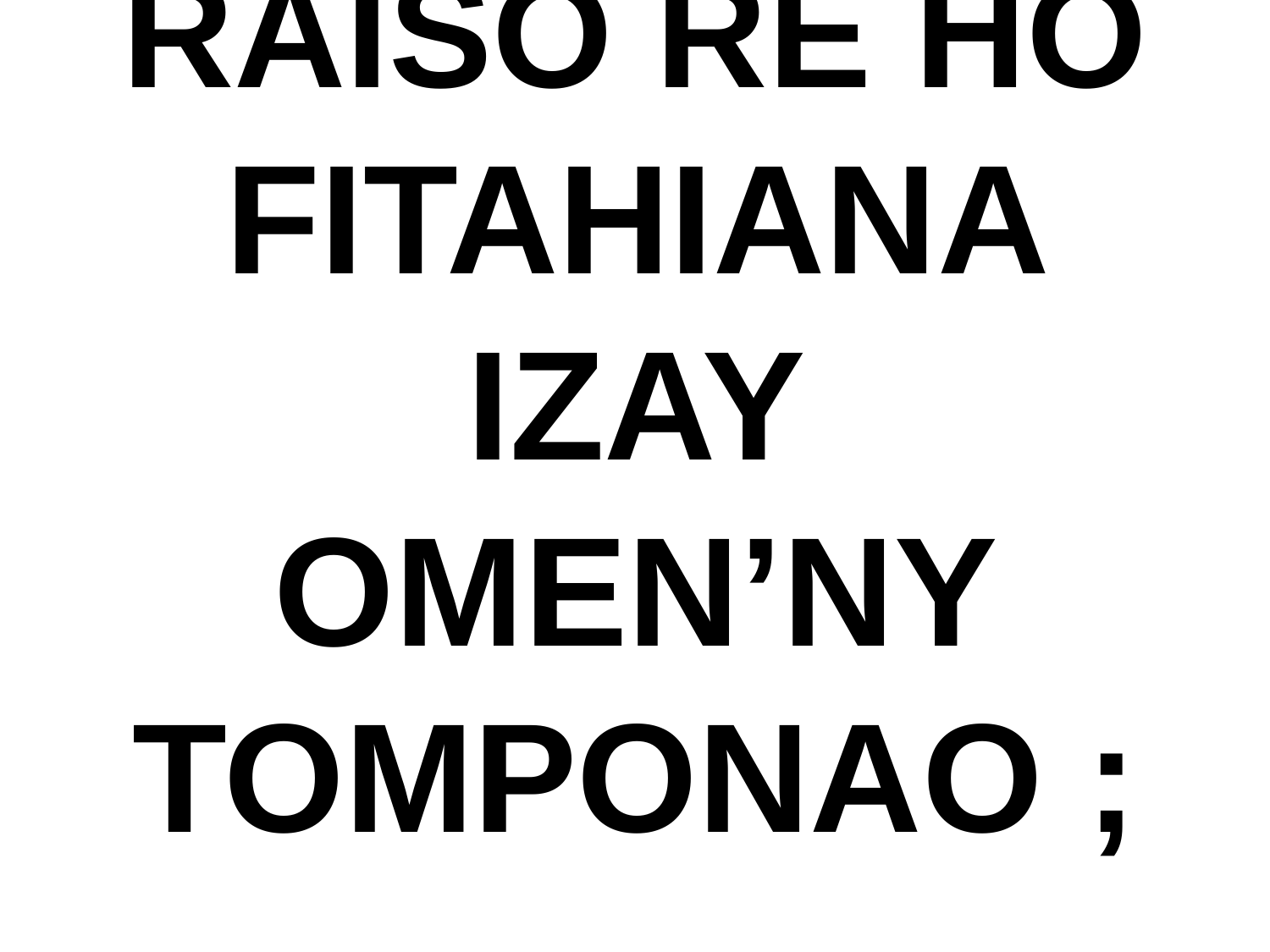

# RAISO RE HO FITAHIANA IZAY OMEN’NY TOMPONAO ;